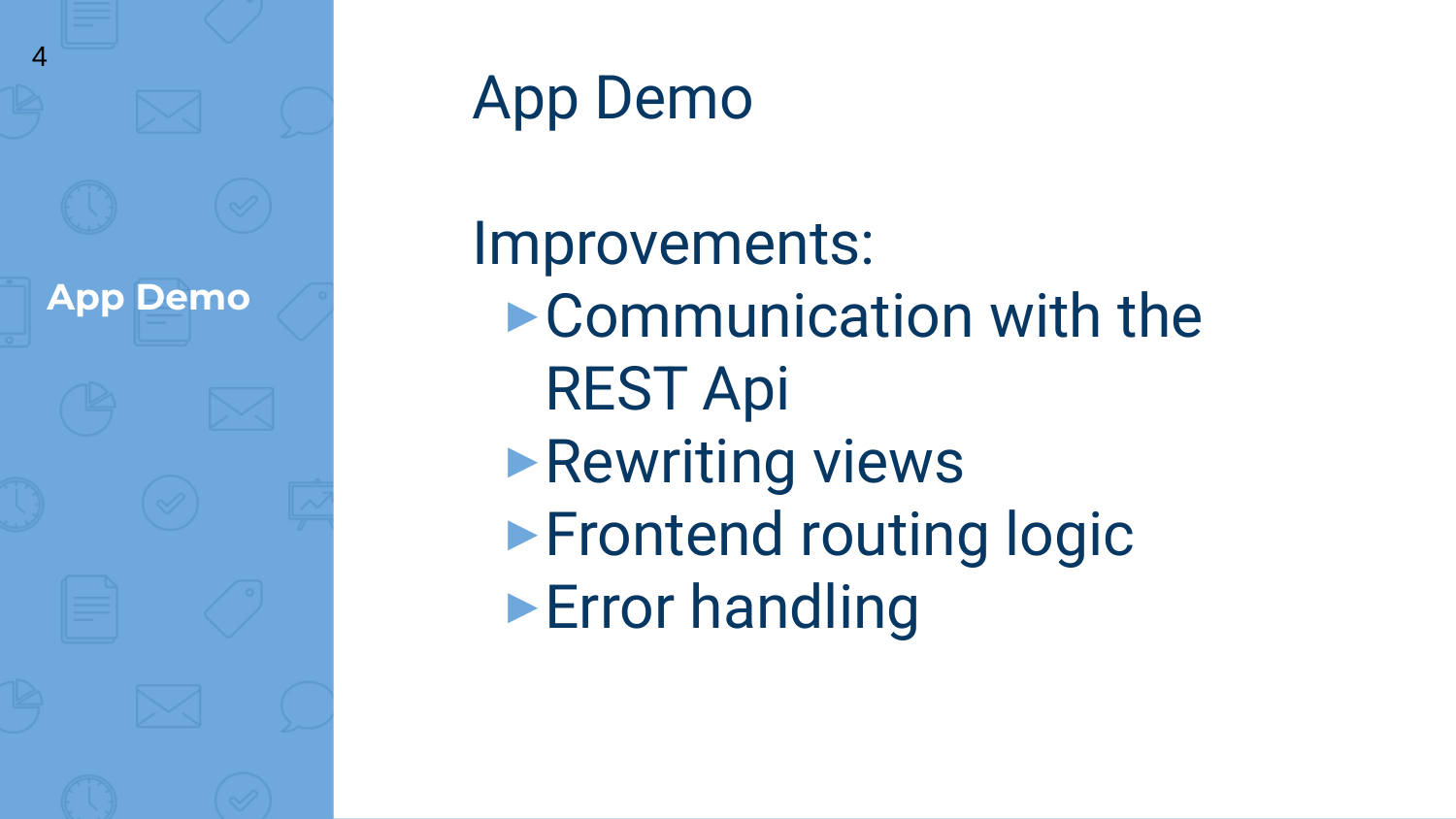

4
App Demo

Improvements:
Communication with the REST Api
Rewriting views
Frontend routing logic
Error handling
# App Demo